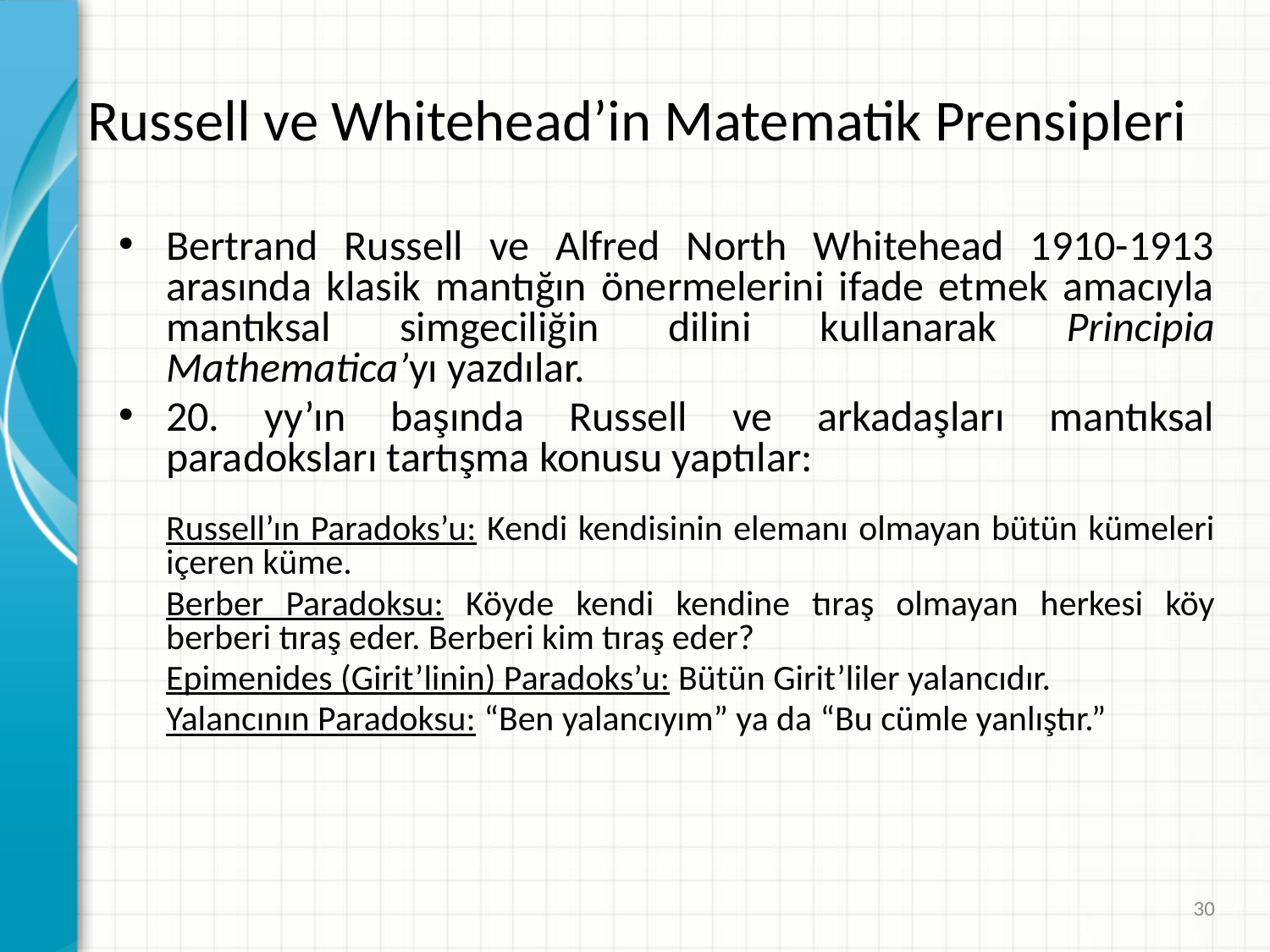

# Russell ve Whitehead’in Matematik Prensipleri
Bertrand Russell ve Alfred North Whitehead 1910-1913 arasında klasik mantığın önermelerini ifade etmek amacıyla mantıksal simgeciliğin dilini kullanarak Principia Mathematica’yı yazdılar.
20. yy’ın başında Russell ve arkadaşları mantıksal paradoksları tartışma konusu yaptılar:

	Russell’ın Paradoks’u: Kendi kendisinin elemanı olmayan bütün kümeleri içeren küme.
	Berber Paradoksu: Köyde kendi kendine tıraş olmayan herkesi köy berberi tıraş eder. Berberi kim tıraş eder?
	Epimenides (Girit’linin) Paradoks’u: Bütün Girit’liler yalancıdır.
	Yalancının Paradoksu: “Ben yalancıyım” ya da “Bu cümle yanlıştır.”

30